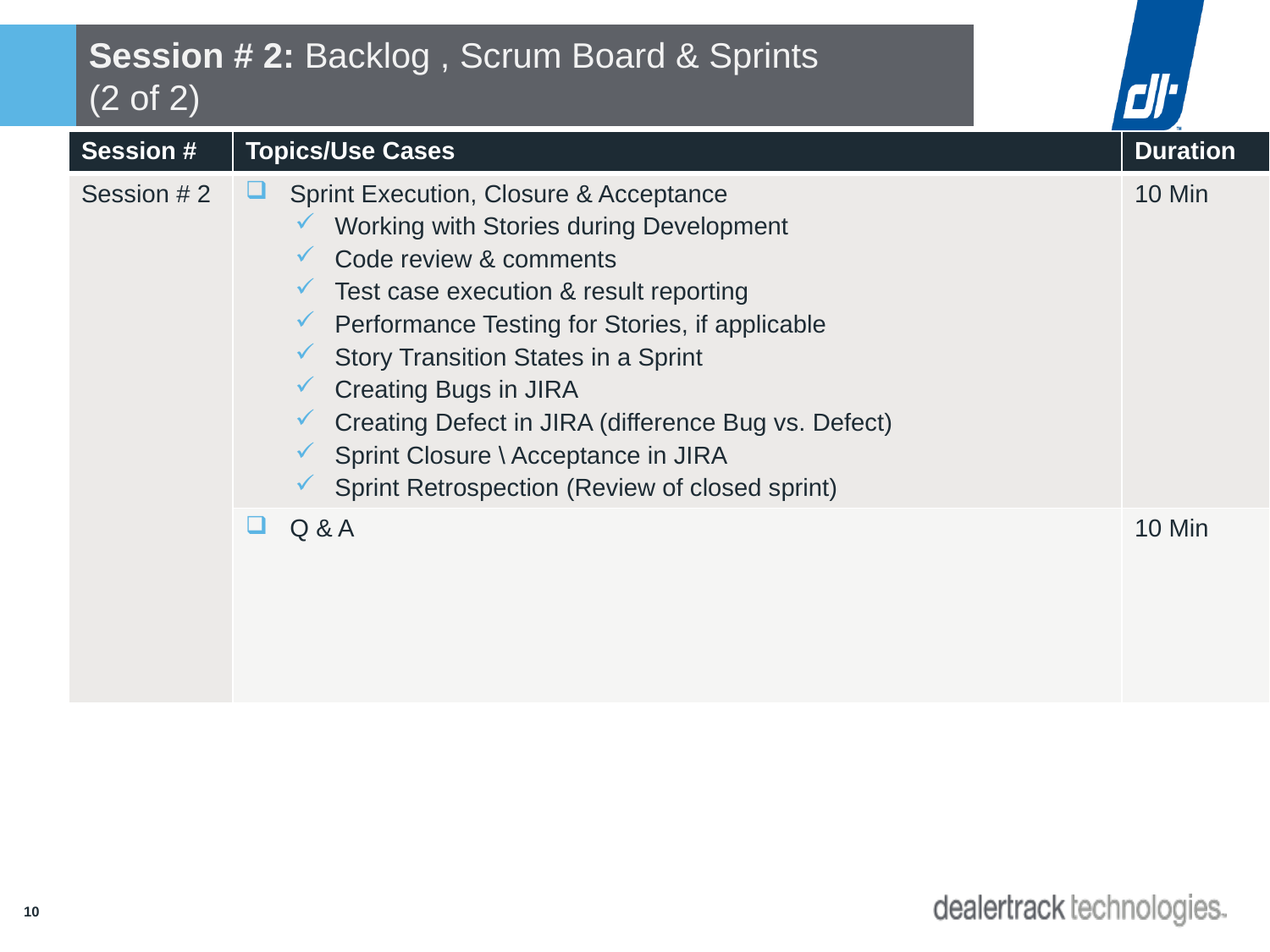

# Session # 2: Backlog , Scrum Board & Sprints (2 of 2)
| Session # | Topics/Use Cases | Duration |
| --- | --- | --- |
| Session # 2 | Sprint Execution, Closure & Acceptance Working with Stories during Development Code review & comments Test case execution & result reporting Performance Testing for Stories, if applicable Story Transition States in a Sprint Creating Bugs in JIRA Creating Defect in JIRA (difference Bug vs. Defect) Sprint Closure \ Acceptance in JIRA Sprint Retrospection (Review of closed sprint) | 10 Min |
|  | Q & A | 10 Min |
10